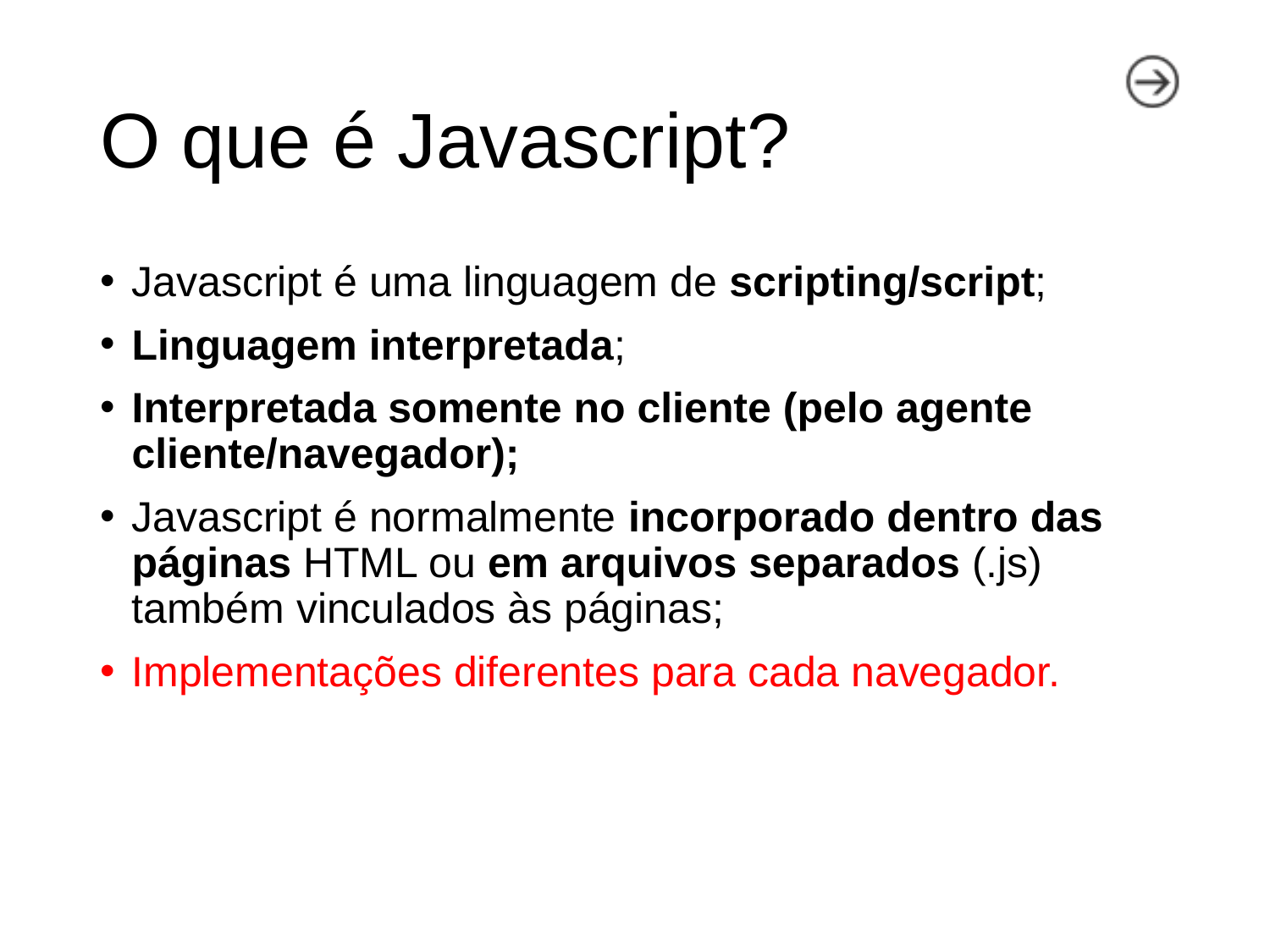

# O que é Javascript?
Javascript é uma linguagem de scripting/script;
Linguagem interpretada;
Interpretada somente no cliente (pelo agente cliente/navegador);
Javascript é normalmente incorporado dentro das páginas HTML ou em arquivos separados (.js) também vinculados às páginas;
Implementações diferentes para cada navegador.